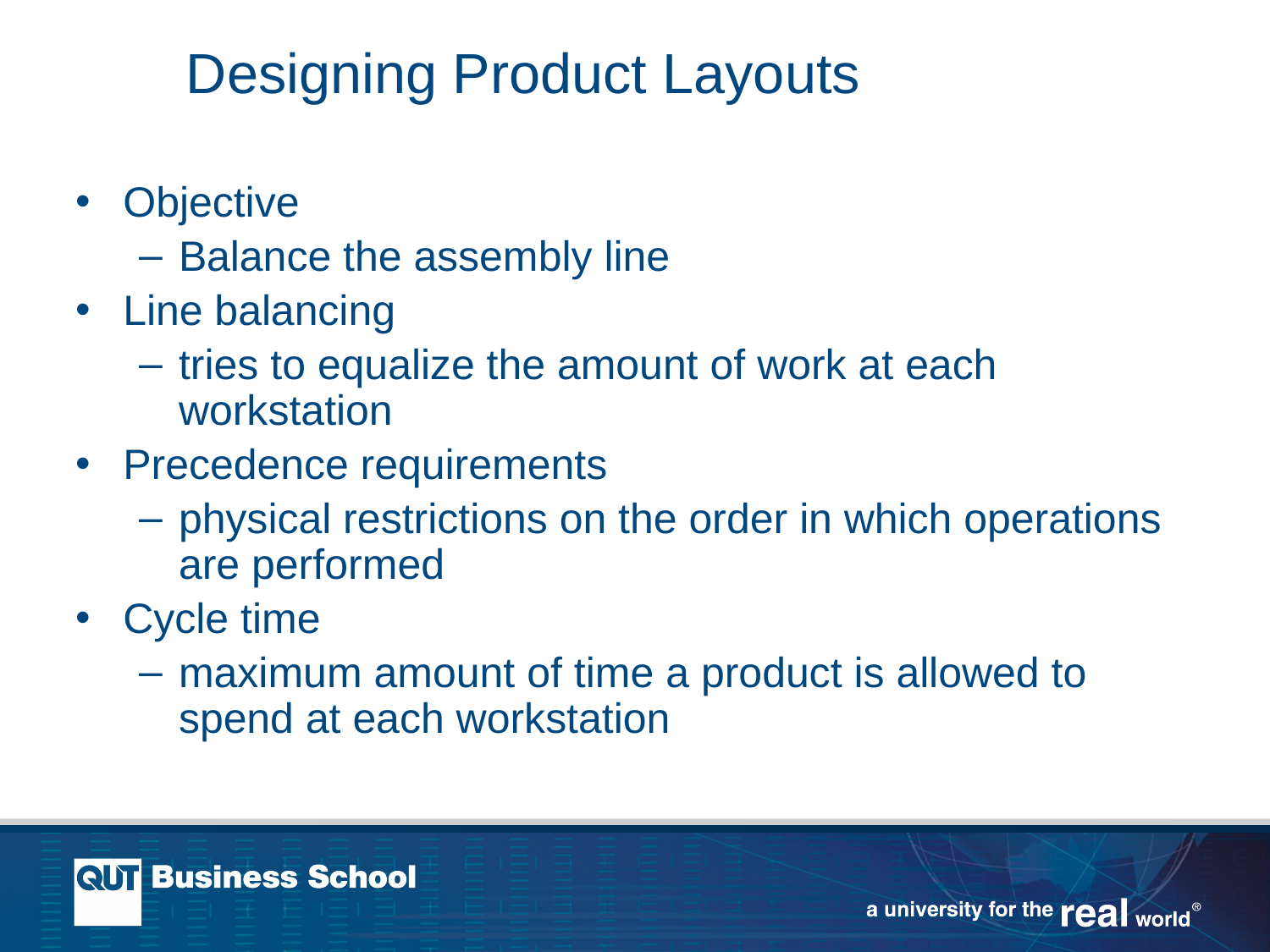

# Designing Product Layouts
Objective
Balance the assembly line
Line balancing
tries to equalize the amount of work at each workstation
Precedence requirements
physical restrictions on the order in which operations are performed
Cycle time
maximum amount of time a product is allowed to spend at each workstation